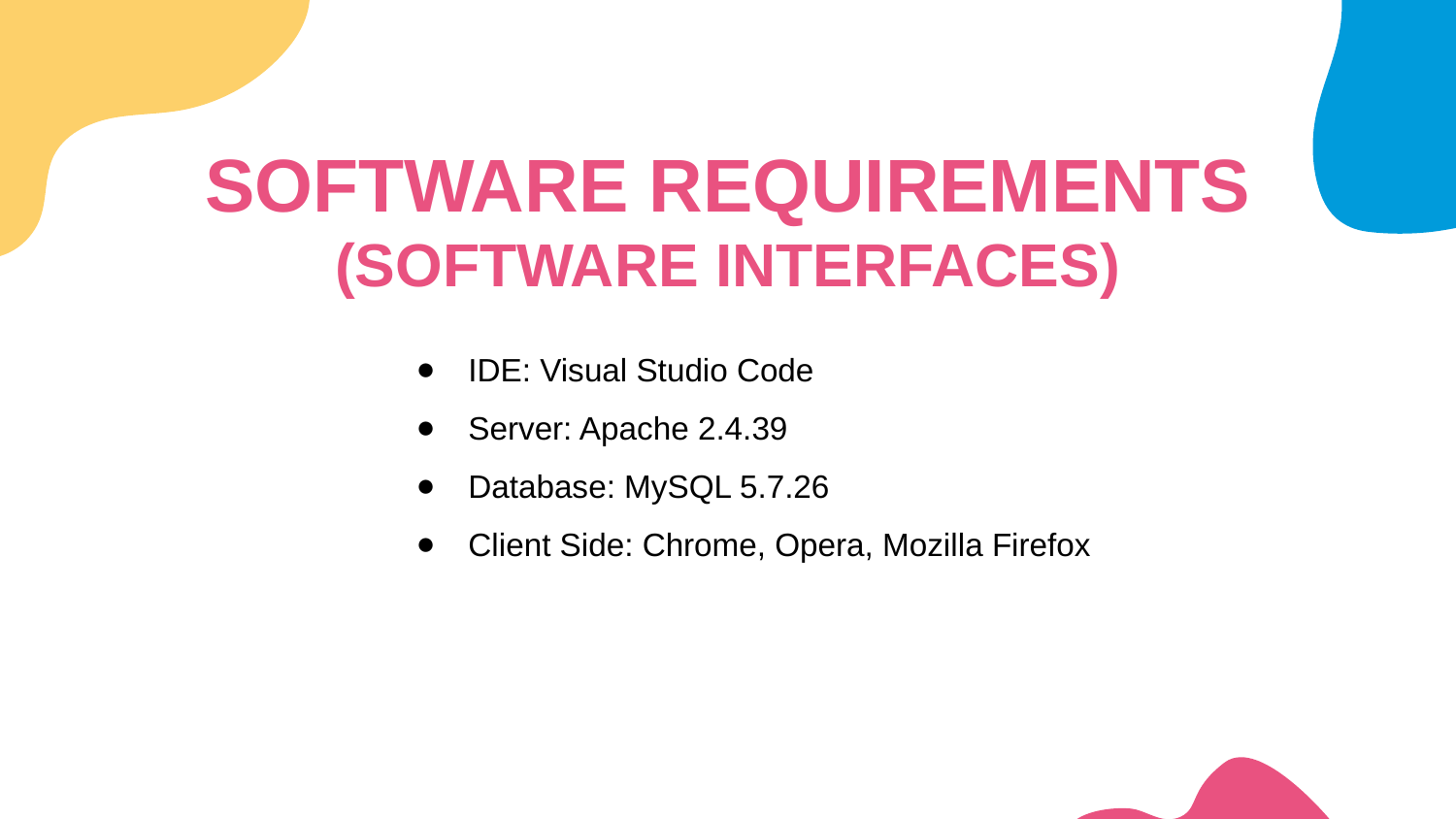

# SOFTWARE REQUIREMENTS (SOFTWARE INTERFACES)
IDE: Visual Studio Code
Server: Apache 2.4.39
Database: MySQL 5.7.26
Client Side: Chrome, Opera, Mozilla Firefox